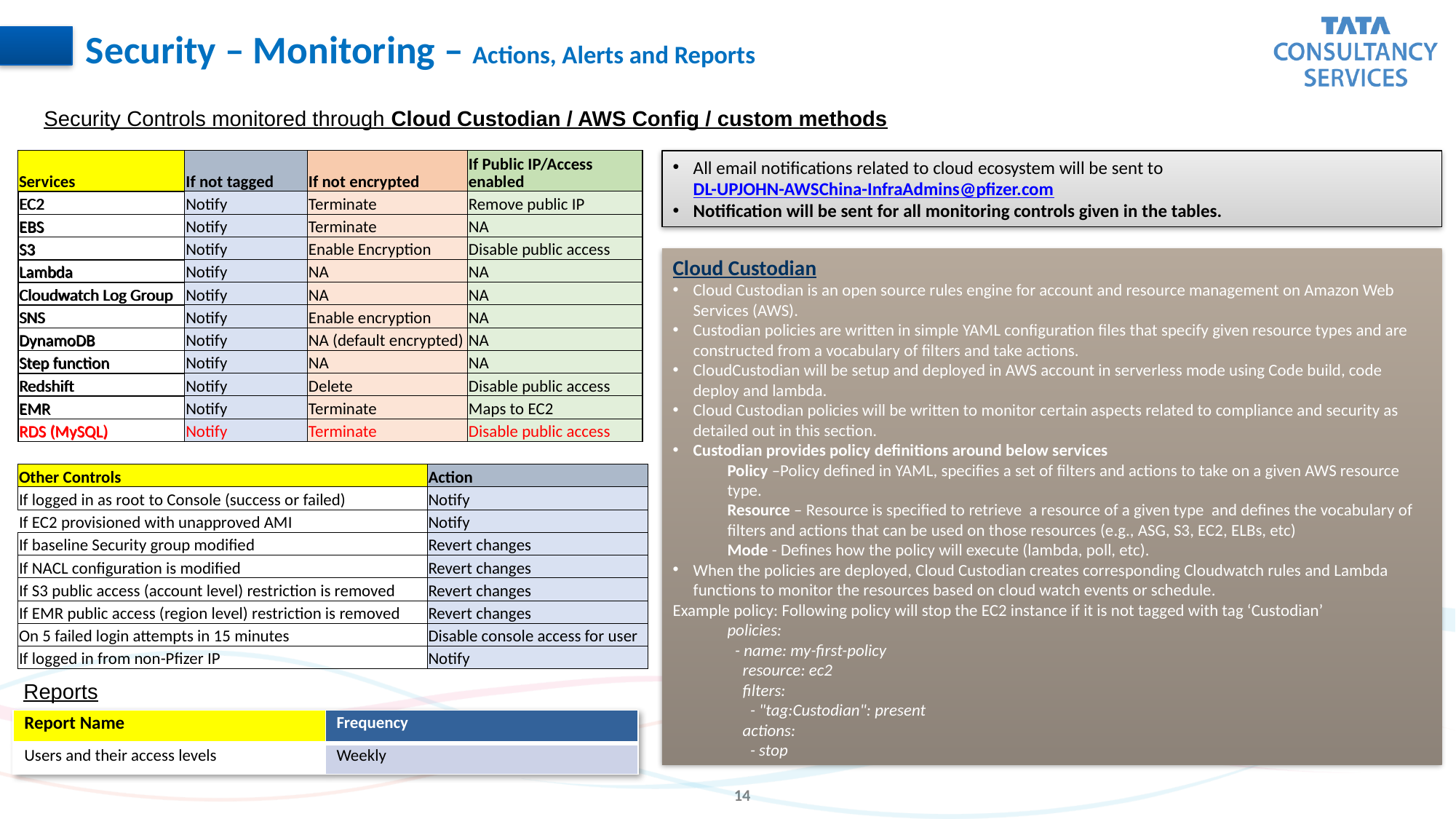

Security – Monitoring – Actions, Alerts and Reports

Security Controls monitored through Cloud Custodian / AWS Config / custom methods
| Services | If not tagged | If not encrypted | If Public IP/Access enabled |
| --- | --- | --- | --- |
| EC2 | Notify | Terminate | Remove public IP |
| EBS | Notify | Terminate | NA |
| S3 | Notify | Enable Encryption | Disable public access |
| Lambda | Notify | NA | NA |
| Cloudwatch Log Group | Notify | NA | NA |
| SNS | Notify | Enable encryption | NA |
| DynamoDB | Notify | NA (default encrypted) | NA |
| Step function | Notify | NA | NA |
| Redshift | Notify | Delete | Disable public access |
| EMR | Notify | Terminate | Maps to EC2 |
| RDS (MySQL) | Notify | Terminate | Disable public access |
| Services | If not tagged | If not encrypted | If Public IP/Access enabled |
| --- | --- | --- | --- |
| EC2 | Notify | Terminate | Remove public IP |
| EBS | Notify | Terminate | NA |
| S3 | Notify | Enable Encryption | Disable public access |
| Lambda | Notify | NA | NA |
| Cloudwatch Log Group | Notify | NA | NA |
| SNS | Notify | Enable encryption | NA |
| DynamoDB | Notify | NA (default encrypted) | NA |
| Step function | Notify | NA | NA |
| Redshift | Notify | Delete | Disable public access |
| EMR | Notify | Terminate | Maps to EC2 |
| RDS (MySQL) | Notify | Terminate | Disable public access |
All email notifications related to cloud ecosystem will be sent to DL-UPJOHN-AWSChina-InfraAdmins@pfizer.com
Notification will be sent for all monitoring controls given in the tables.
Cloud Custodian
Cloud Custodian is an open source rules engine for account and resource management on Amazon Web Services (AWS).
Custodian policies are written in simple YAML configuration files that specify given resource types and are constructed from a vocabulary of filters and take actions.
CloudCustodian will be setup and deployed in AWS account in serverless mode using Code build, code deploy and lambda.
Cloud Custodian policies will be written to monitor certain aspects related to compliance and security as detailed out in this section.
Custodian provides policy definitions around below services
Policy –Policy defined in YAML, specifies a set of filters and actions to take on a given AWS resource type.
Resource – Resource is specified to retrieve  a resource of a given type  and defines the vocabulary of filters and actions that can be used on those resources (e.g., ASG, S3, EC2, ELBs, etc)
Mode - Defines how the policy will execute (lambda, poll, etc).
When the policies are deployed, Cloud Custodian creates corresponding Cloudwatch rules and Lambda functions to monitor the resources based on cloud watch events or schedule.
Example policy: Following policy will stop the EC2 instance if it is not tagged with tag ‘Custodian’
policies:
  - name: my-first-policy
    resource: ec2
    filters:
      - "tag:Custodian": present
    actions:
      - stop
| Other Controls | Action |
| --- | --- |
| If logged in as root to Console (success or failed) | Notify |
| If EC2 provisioned with unapproved AMI | Notify |
| If baseline Security group modified | Revert changes |
| If NACL configuration is modified | Revert changes |
| If S3 public access (account level) restriction is removed | Revert changes |
| If EMR public access (region level) restriction is removed | Revert changes |
| On 5 failed login attempts in 15 minutes | Disable console access for user |
| If logged in from non-Pfizer IP | Notify |
Reports
| Report Name | Frequency |
| --- | --- |
| Users and their access levels | Weekly |